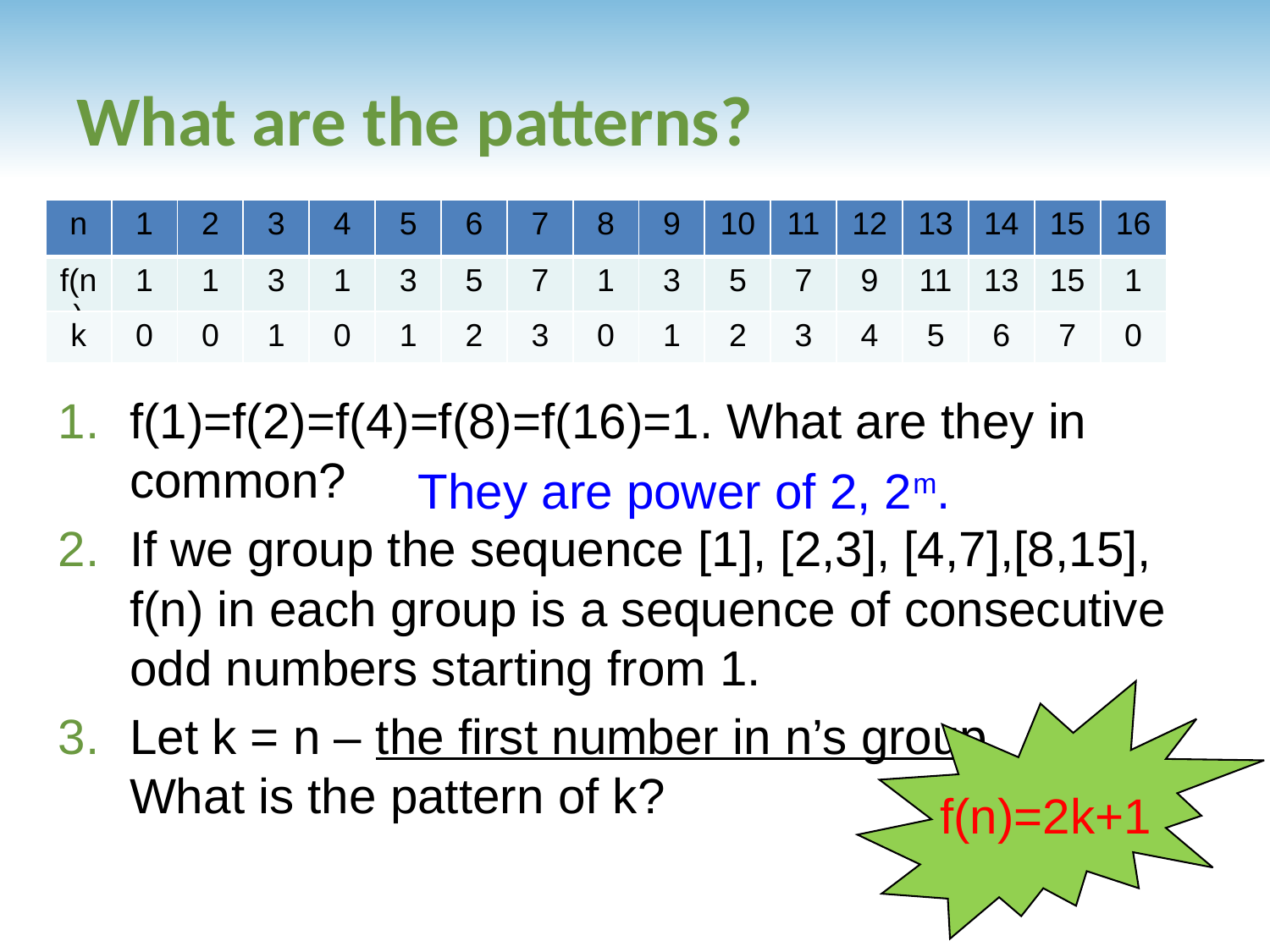

# What are the patterns?
| n | 1 | 2 | 3 | 4 | 5 | 6 | 7 | 8 | 9 | 10 | 11 | 12 | 13 | 14 | 15 | 16 |
| --- | --- | --- | --- | --- | --- | --- | --- | --- | --- | --- | --- | --- | --- | --- | --- | --- |
| f(n) | 1 | 1 | 3 | 1 | 3 | 5 | 7 | 1 | 3 | 5 | 7 | 9 | 11 | 13 | 15 | 1 |
| k | 0 | 0 | 1 | 0 | 1 | 2 | 3 | 0 | 1 | 2 | 3 | 4 | 5 | 6 | 7 | 0 |
| --- | --- | --- | --- | --- | --- | --- | --- | --- | --- | --- | --- | --- | --- | --- | --- | --- |
f(1)=f(2)=f(4)=f(8)=f(16)=1. What are they in common?
If we group the sequence [1], [2,3], [4,7],[8,15], f(n) in each group is a sequence of consecutive odd numbers starting from 1.
Let k = n – the first number in n’s group
What is the pattern of k?
They are power of 2, 2m.
f(n)=2k+1